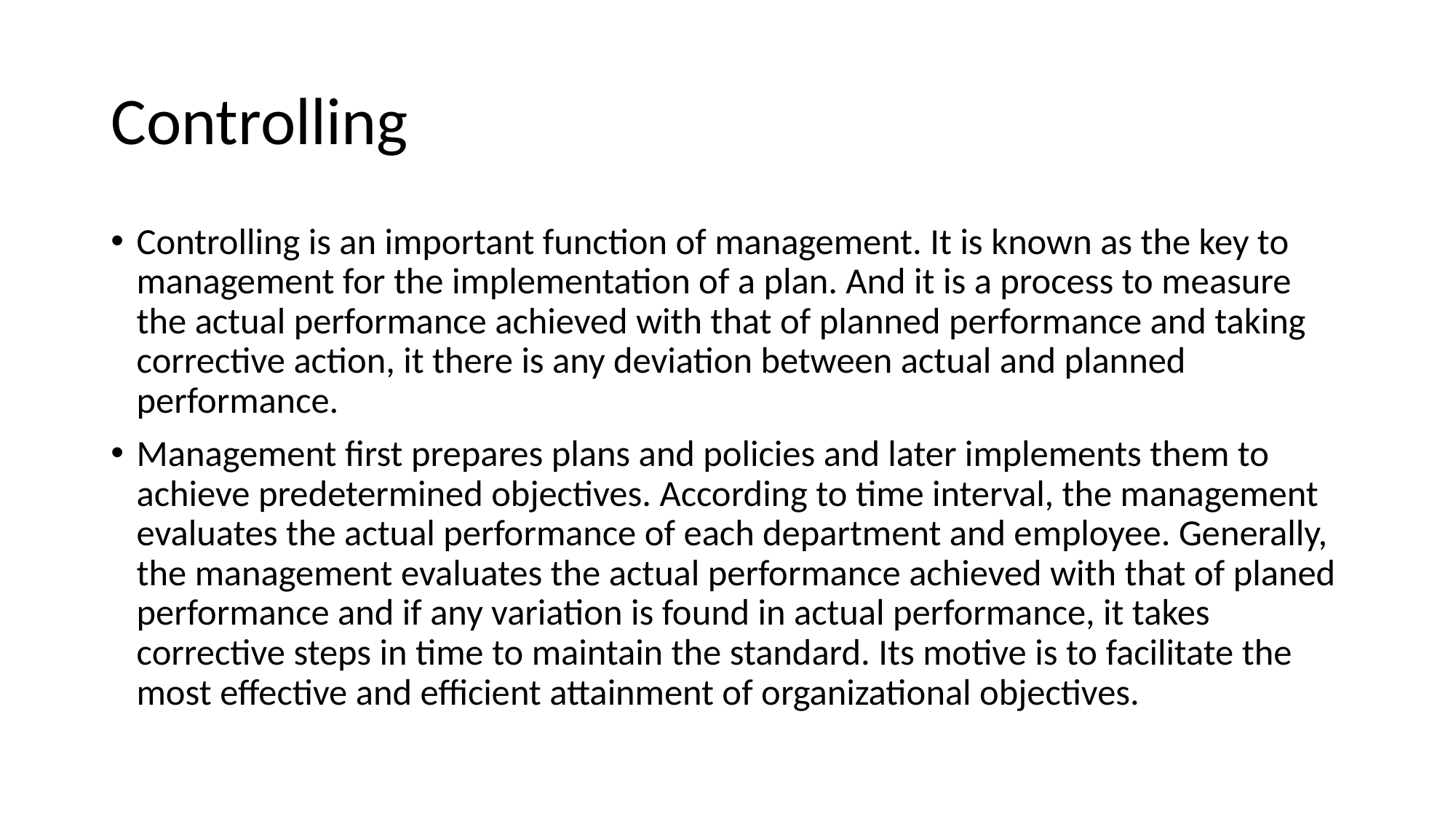

# Controlling
Controlling is an important function of management. It is known as the key to management for the implementation of a plan. And it is a process to measure the actual performance achieved with that of planned performance and taking corrective action, it there is any deviation between actual and planned performance.
Management first prepares plans and policies and later implements them to achieve predetermined objectives. According to time interval, the management evaluates the actual performance of each department and employee. Generally, the management evaluates the actual performance achieved with that of planed performance and if any variation is found in actual performance, it takes corrective steps in time to maintain the standard. Its motive is to facilitate the most effective and efficient attainment of organizational objectives.